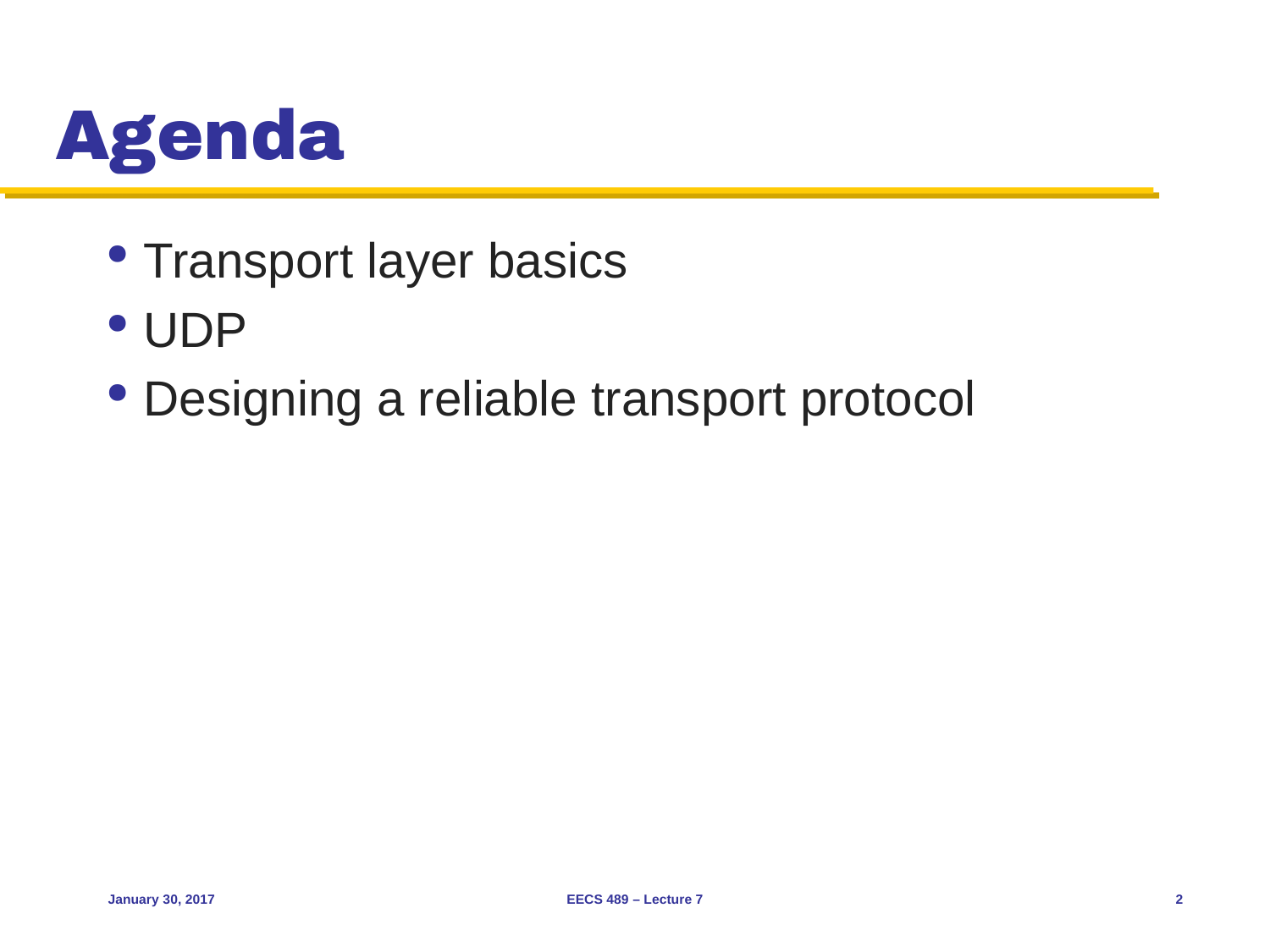

# Agenda
Transport layer basics
UDP
Designing a reliable transport protocol
January 30, 2017
EECS 489 – Lecture 7
2